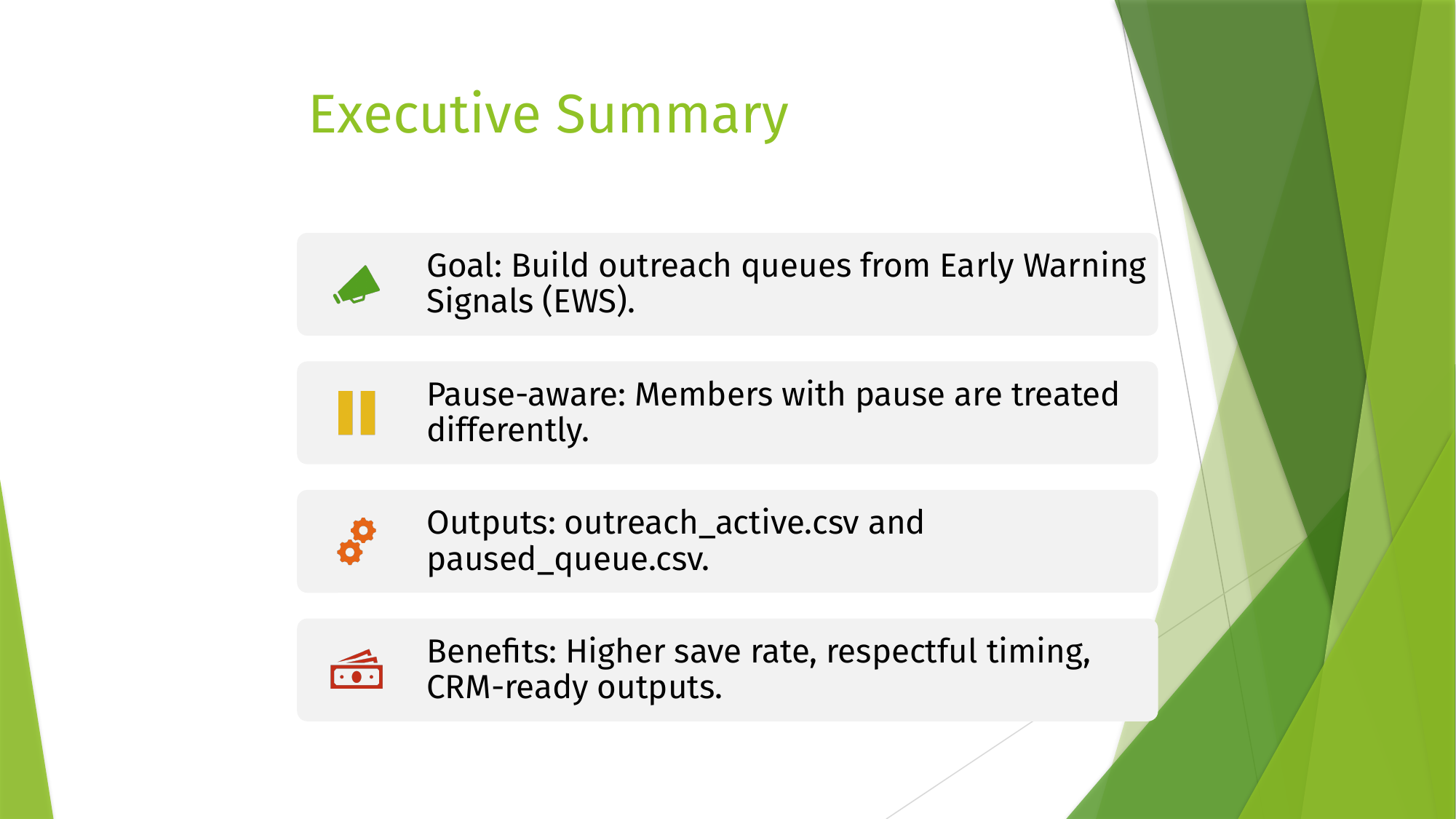

# Executive Summary
Goal: Build outreach queues from Early Warning Signals (EWS).
Pause-aware: Members with pause are treated differently.
Outputs: outreach_active.csv and paused_queue.csv.
Benefits: Higher save rate, respectful timing, CRM-ready outputs.